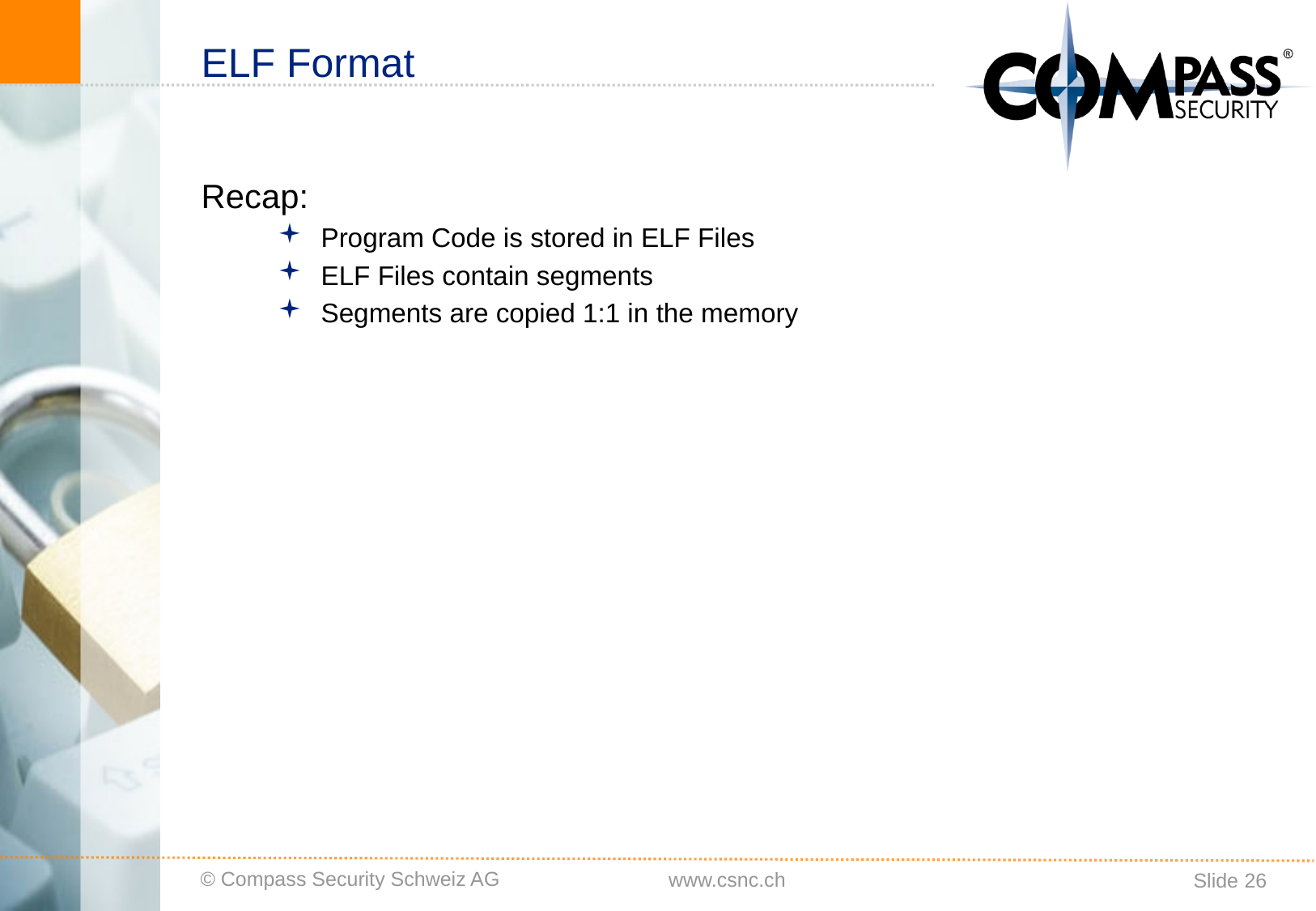

# ELF Format
Recap:
Program Code is stored in ELF Files
ELF Files contain segments
Segments are copied 1:1 in the memory